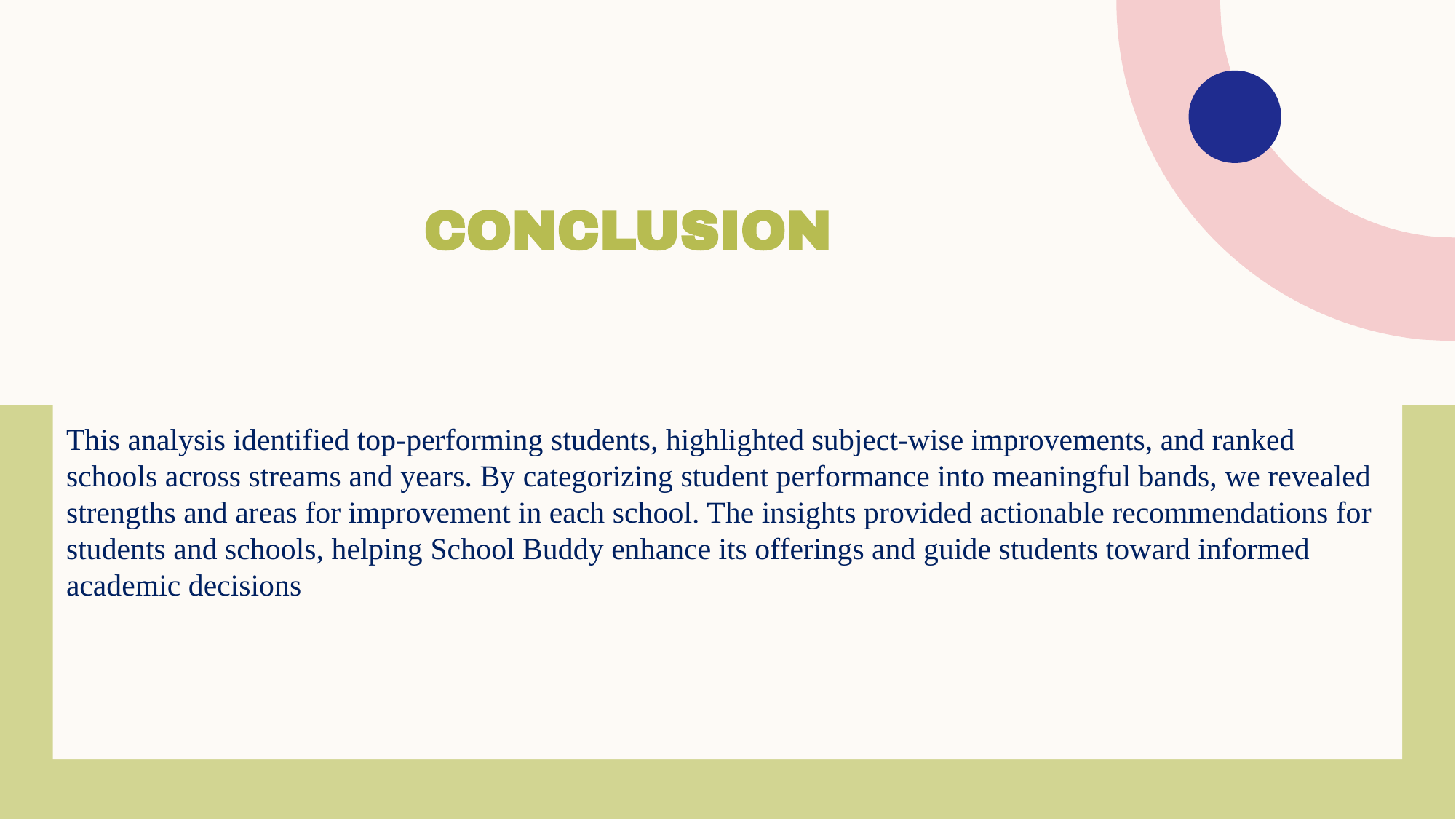

# Conclusion

This analysis identified top-performing students, highlighted subject-wise improvements, and ranked schools across streams and years. By categorizing student performance into meaningful bands, we revealed strengths and areas for improvement in each school. The insights provided actionable recommendations for students and schools, helping School Buddy enhance its offerings and guide students toward informed academic decisions